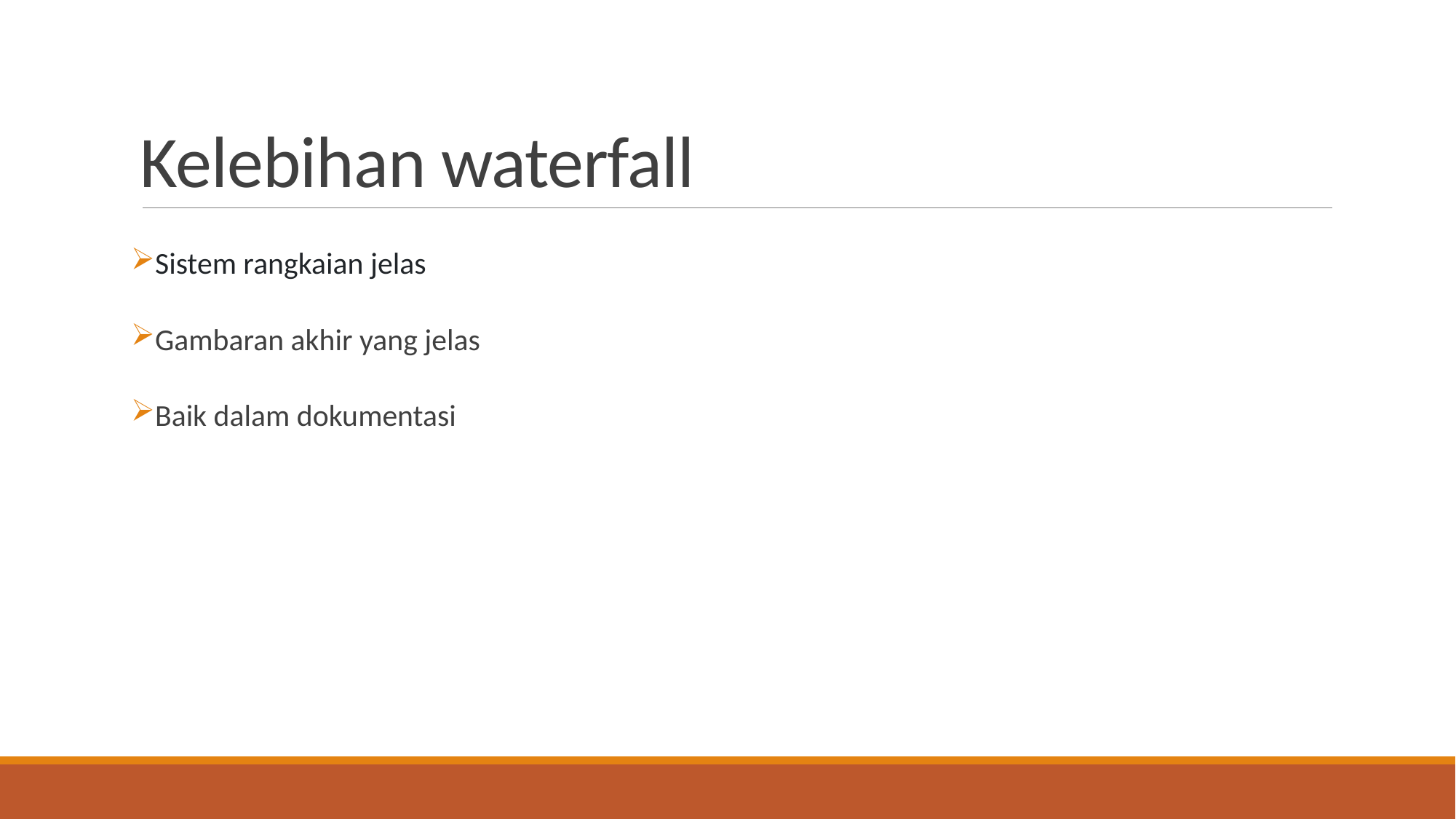

# Kelebihan waterfall
Sistem rangkaian jelas
Gambaran akhir yang jelas
Baik dalam dokumentasi